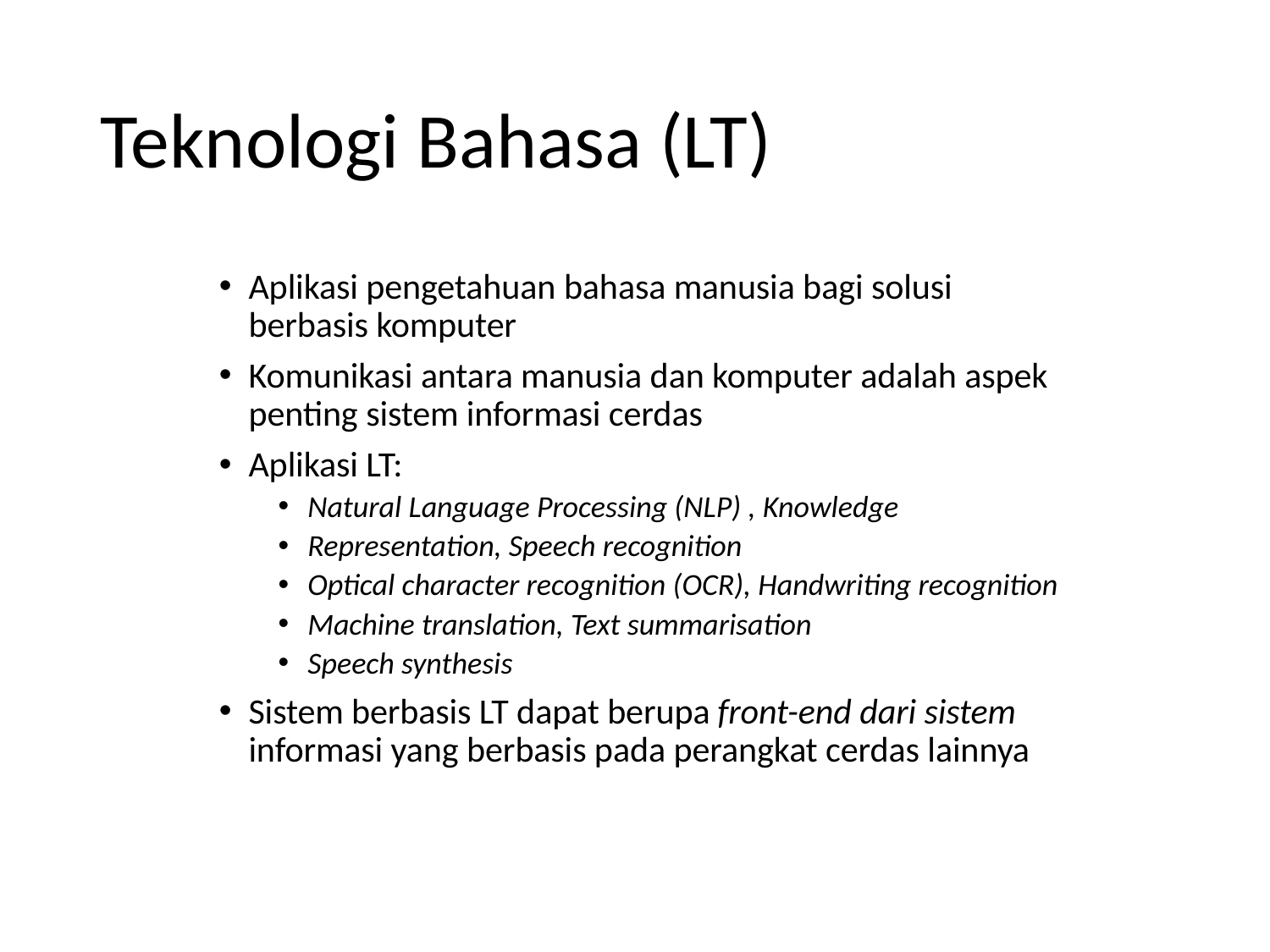

# Teknologi Bahasa (LT)
Aplikasi pengetahuan bahasa manusia bagi solusi berbasis komputer
Komunikasi antara manusia dan komputer adalah aspek penting sistem informasi cerdas
Aplikasi LT:
Natural Language Processing (NLP) , Knowledge
Representation, Speech recognition
Optical character recognition (OCR), Handwriting recognition
Machine translation, Text summarisation
Speech synthesis
Sistem berbasis LT dapat berupa front-end dari sistem informasi yang berbasis pada perangkat cerdas lainnya